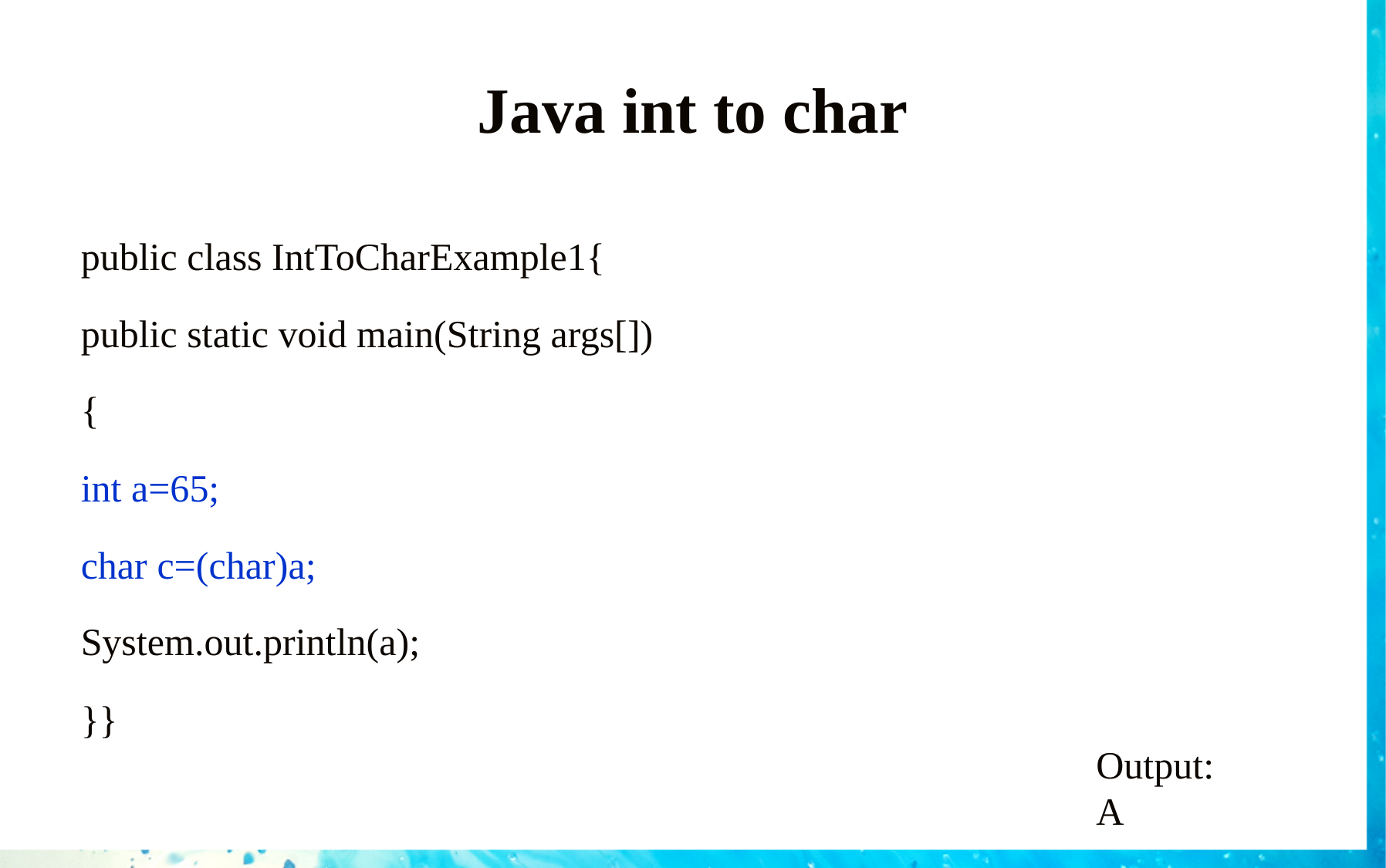

# Java int to char
public class IntToCharExample1{
public static void main(String args[])
{
int a=65;
char c=(char)a;
System.out.println(a);
}}
Output:
A